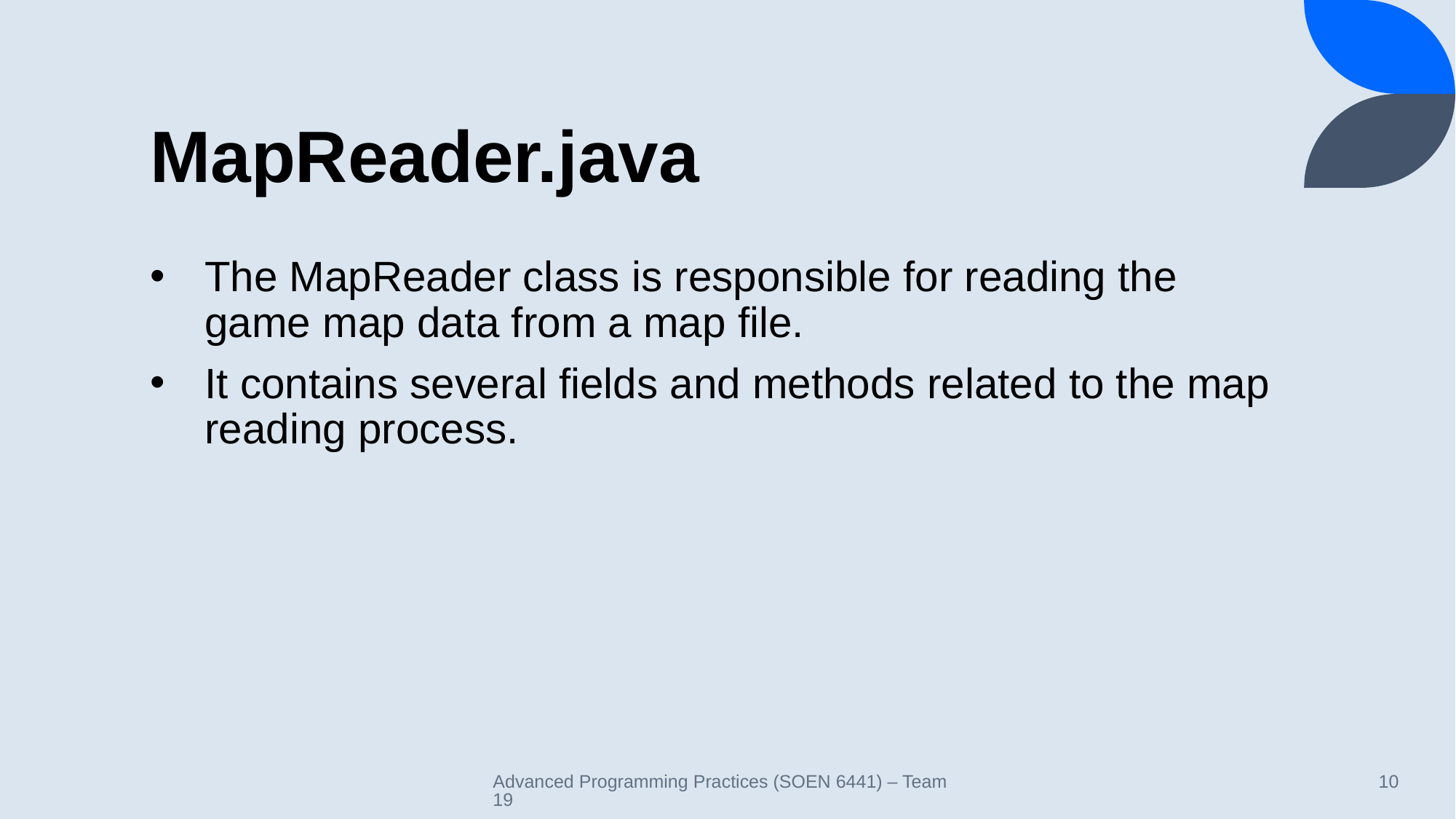

# MapReader.java
The MapReader class is responsible for reading the game map data from a map file.
It contains several fields and methods related to the map reading process.
Advanced Programming Practices (SOEN 6441) – Team 19
10